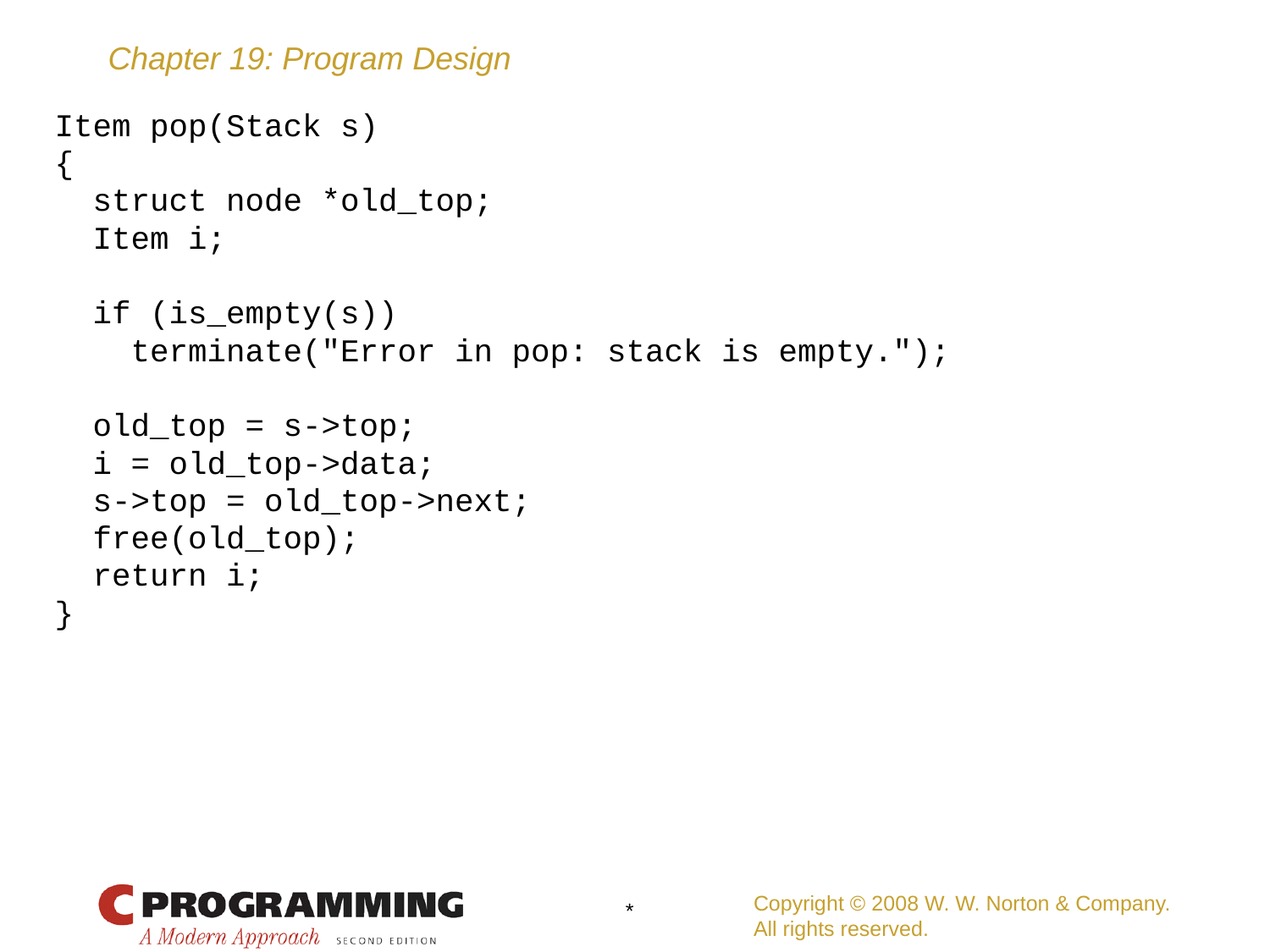

# Item pop(Stack s)
{
  struct node *old_top;
  Item i;

  if (is_empty(s))
    terminate("Error in pop: stack is empty.");

  old_top = s->top;
  i = old_top->data;
  s->top = old_top->next;
  free(old_top);
  return i;
}
Copyright © 2008 W. W. Norton & Company.
All rights reserved.
*